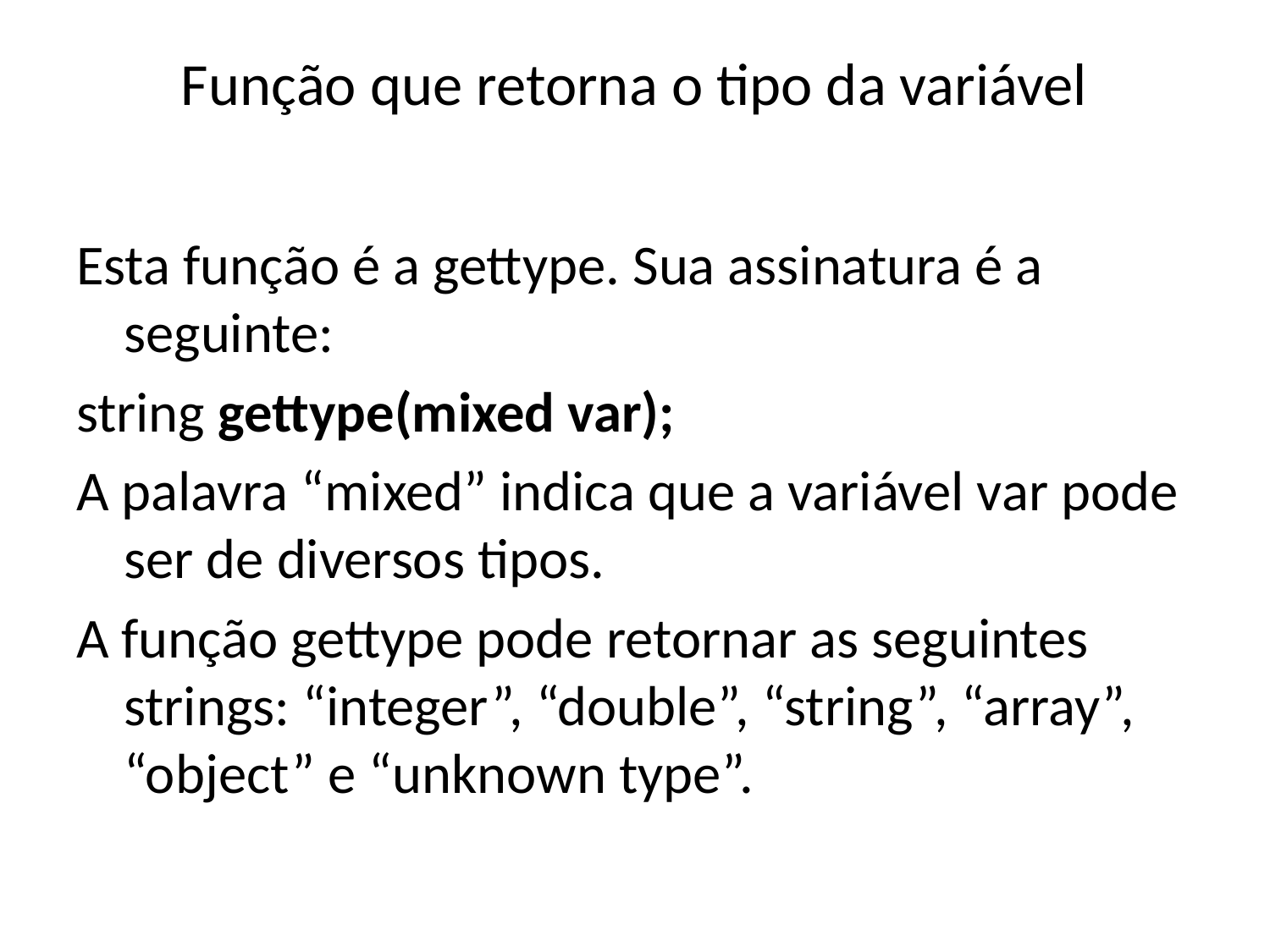

# Função que retorna o tipo da variável
Esta função é a gettype. Sua assinatura é a seguinte:
string gettype(mixed var);
A palavra “mixed” indica que a variável var pode ser de diversos tipos.
A função gettype pode retornar as seguintes strings: “integer”, “double”, “string”, “array”, “object” e “unknown type”.